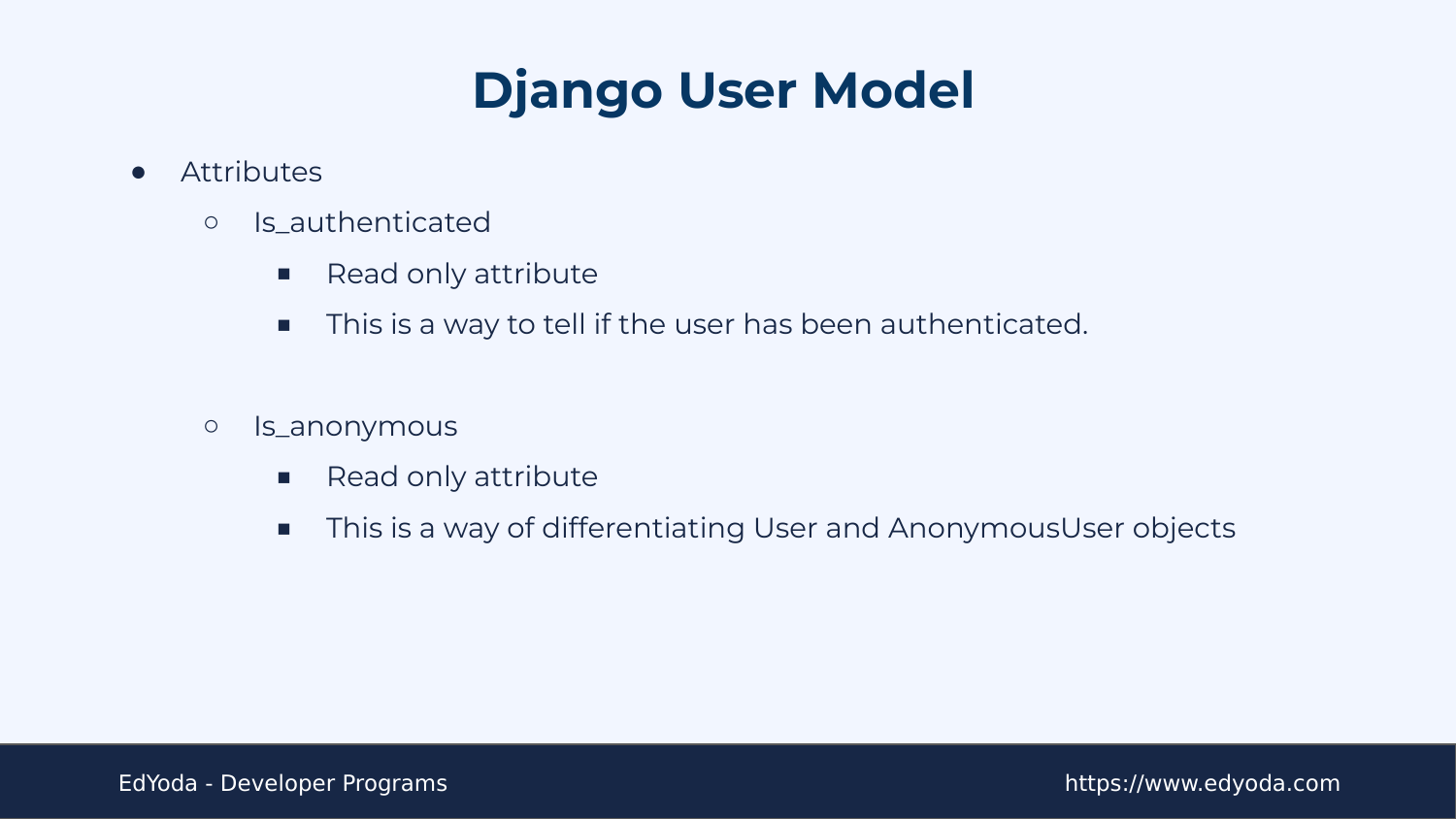

# Django User Model
Attributes
Is_authenticated
Read only attribute
This is a way to tell if the user has been authenticated.

Is_anonymous
Read only attribute
This is a way of differentiating User and AnonymousUser objects

EdYoda - Developer Programs
https://www.edyoda.com